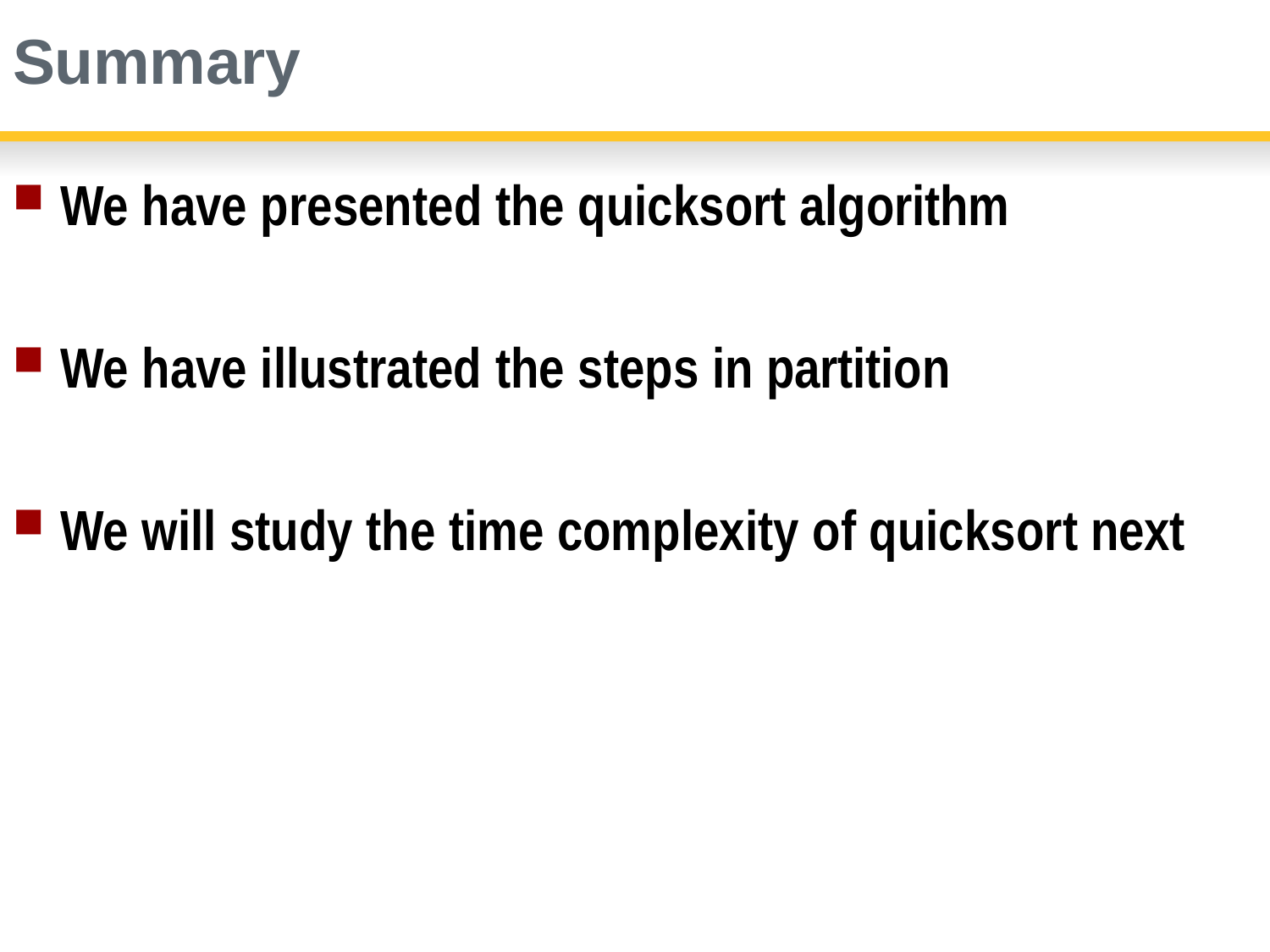

# Summary
We have presented the quicksort algorithm
We have illustrated the steps in partition
We will study the time complexity of quicksort next